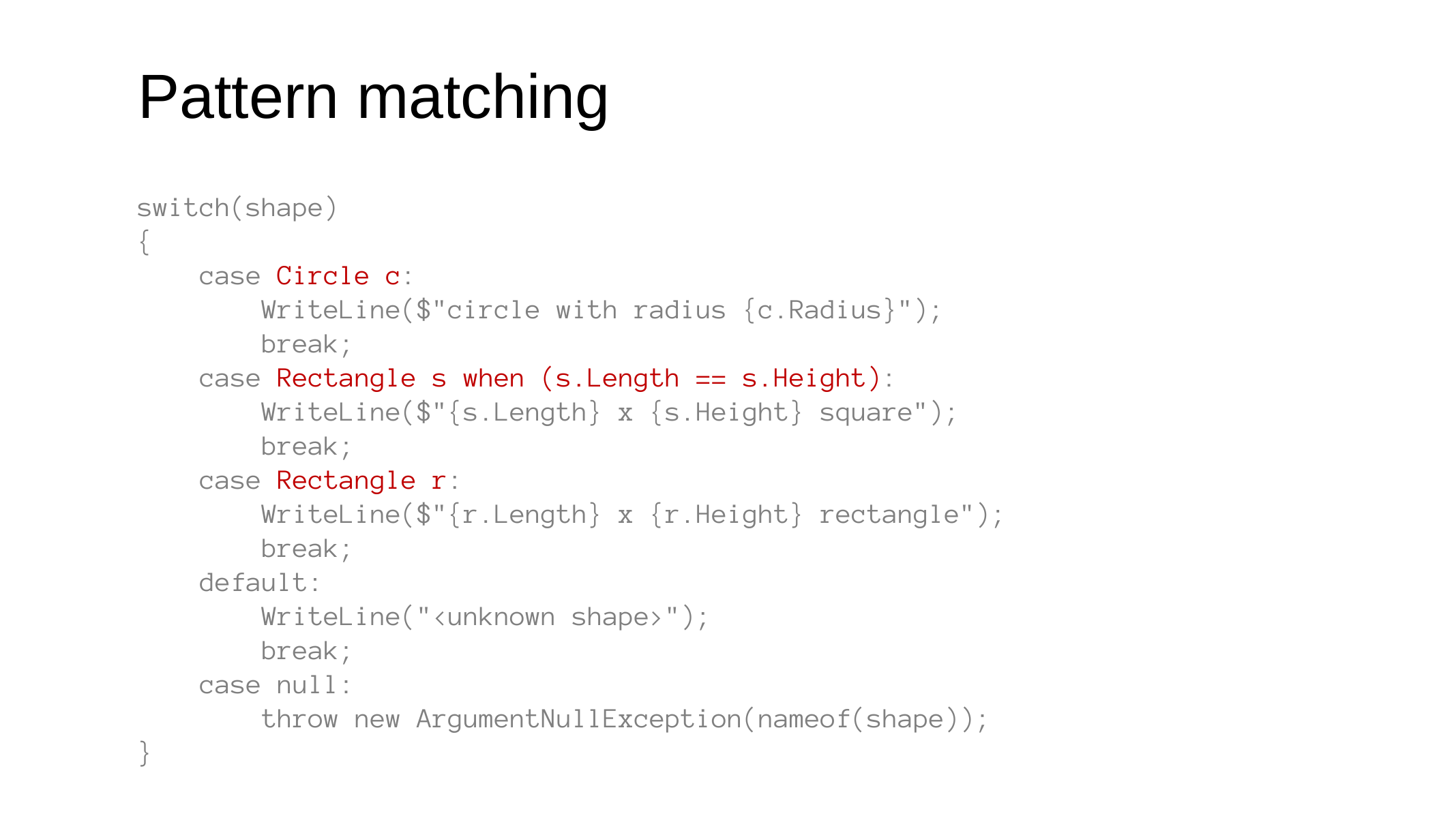

Pattern matching
switch(shape)
{
    case Circle c:
        WriteLine($"circle with radius {c.Radius}");
        break;
    case Rectangle s when (s.Length == s.Height):
        WriteLine($"{s.Length} x {s.Height} square");
        break;
    case Rectangle r:
        WriteLine($"{r.Length} x {r.Height} rectangle");
        break;
    default:
        WriteLine("<unknown shape>");
        break;
    case null:
        throw new ArgumentNullException(nameof(shape));
}